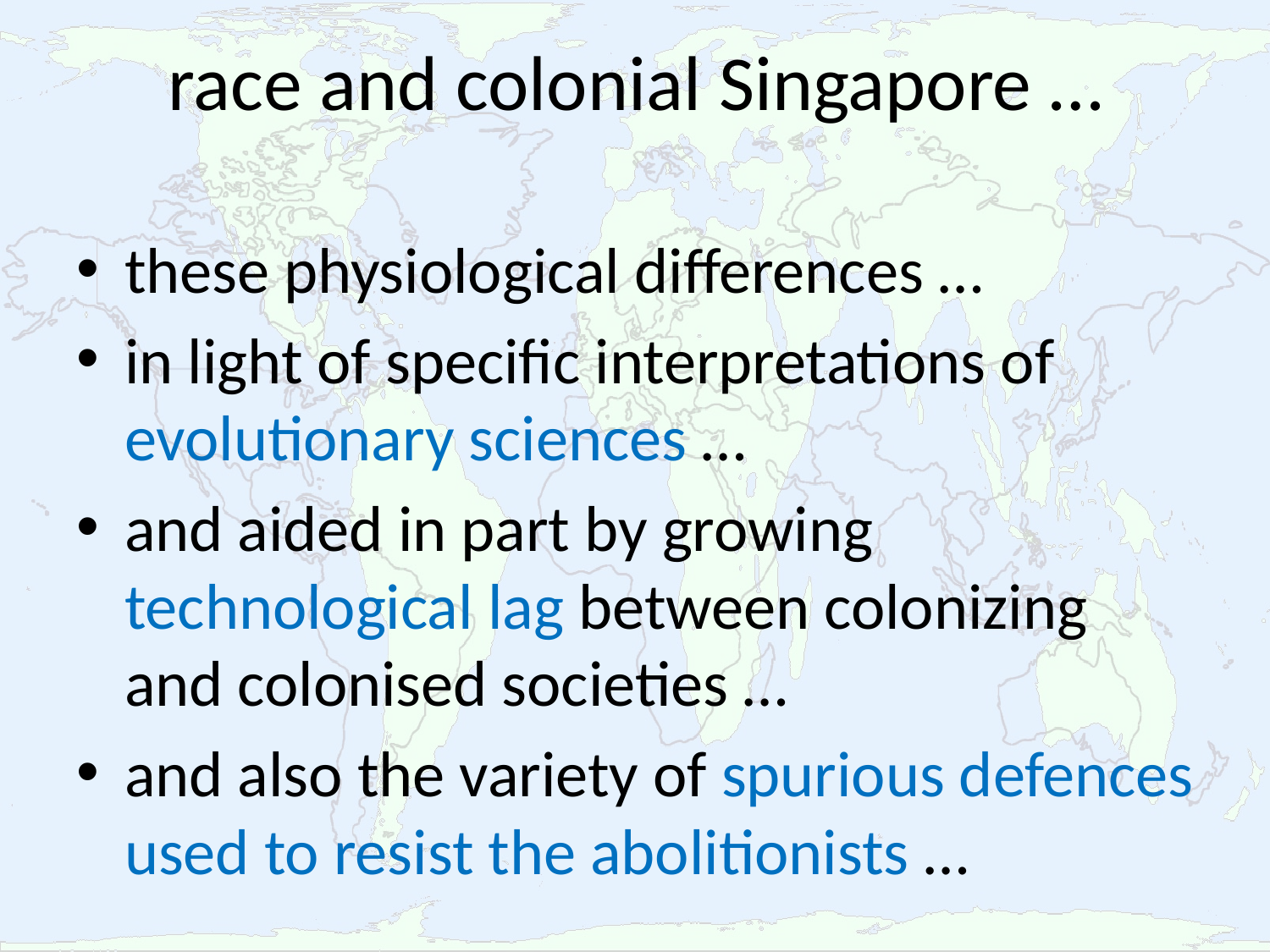

# race and colonial Singapore …
these physiological differences …
in light of specific interpretations of evolutionary sciences …
and aided in part by growing technological lag between colonizing and colonised societies …
and also the variety of spurious defences used to resist the abolitionists …